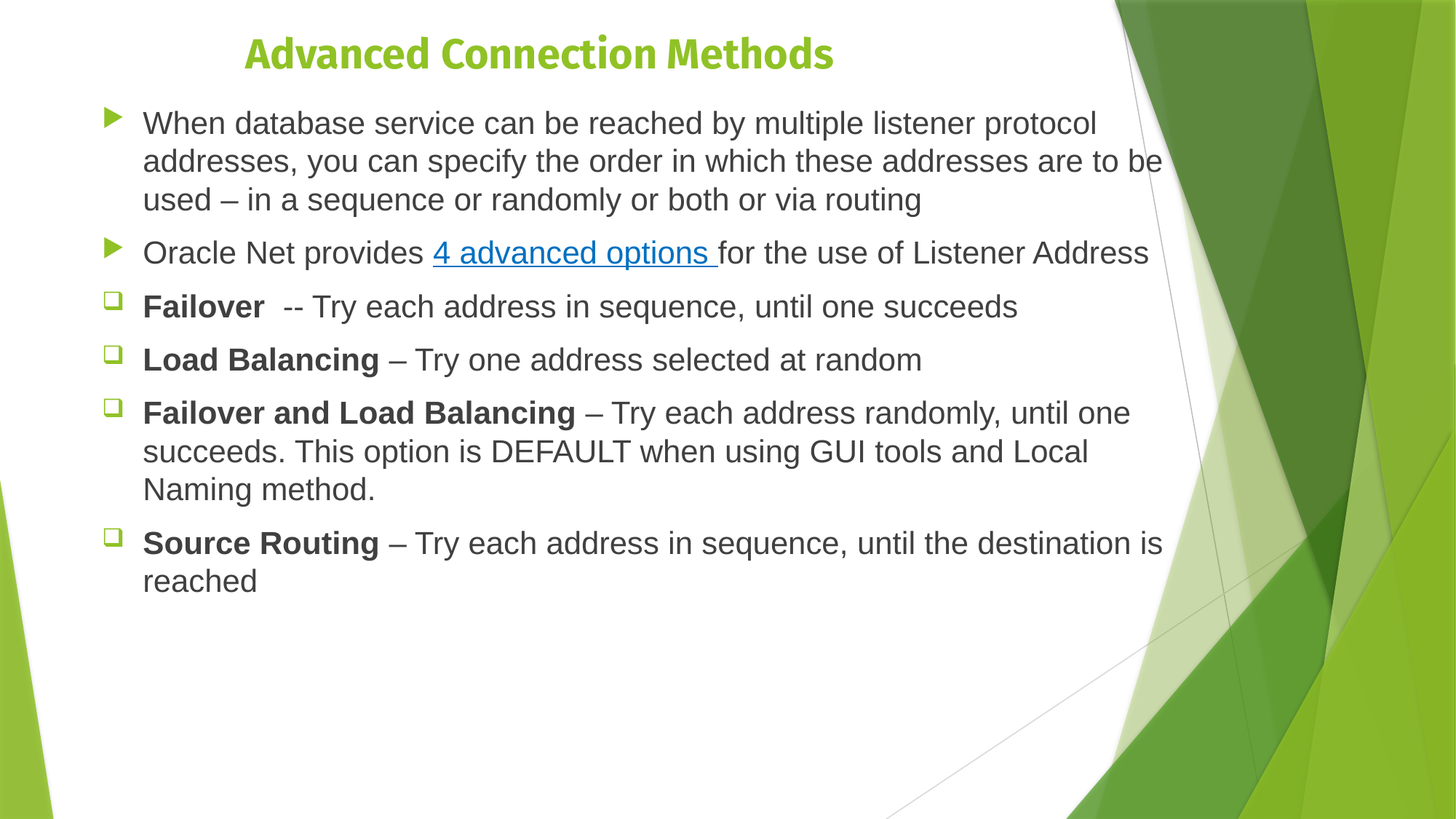

# Advanced Connection Methods
When database service can be reached by multiple listener protocol addresses, you can specify the order in which these addresses are to be used – in a sequence or randomly or both or via routing
Oracle Net provides 4 advanced options for the use of Listener Address
Failover  -- Try each address in sequence, until one succeeds
Load Balancing – Try one address selected at random
Failover and Load Balancing – Try each address randomly, until one succeeds. This option is DEFAULT when using GUI tools and Local Naming method.
Source Routing – Try each address in sequence, until the destination is reached